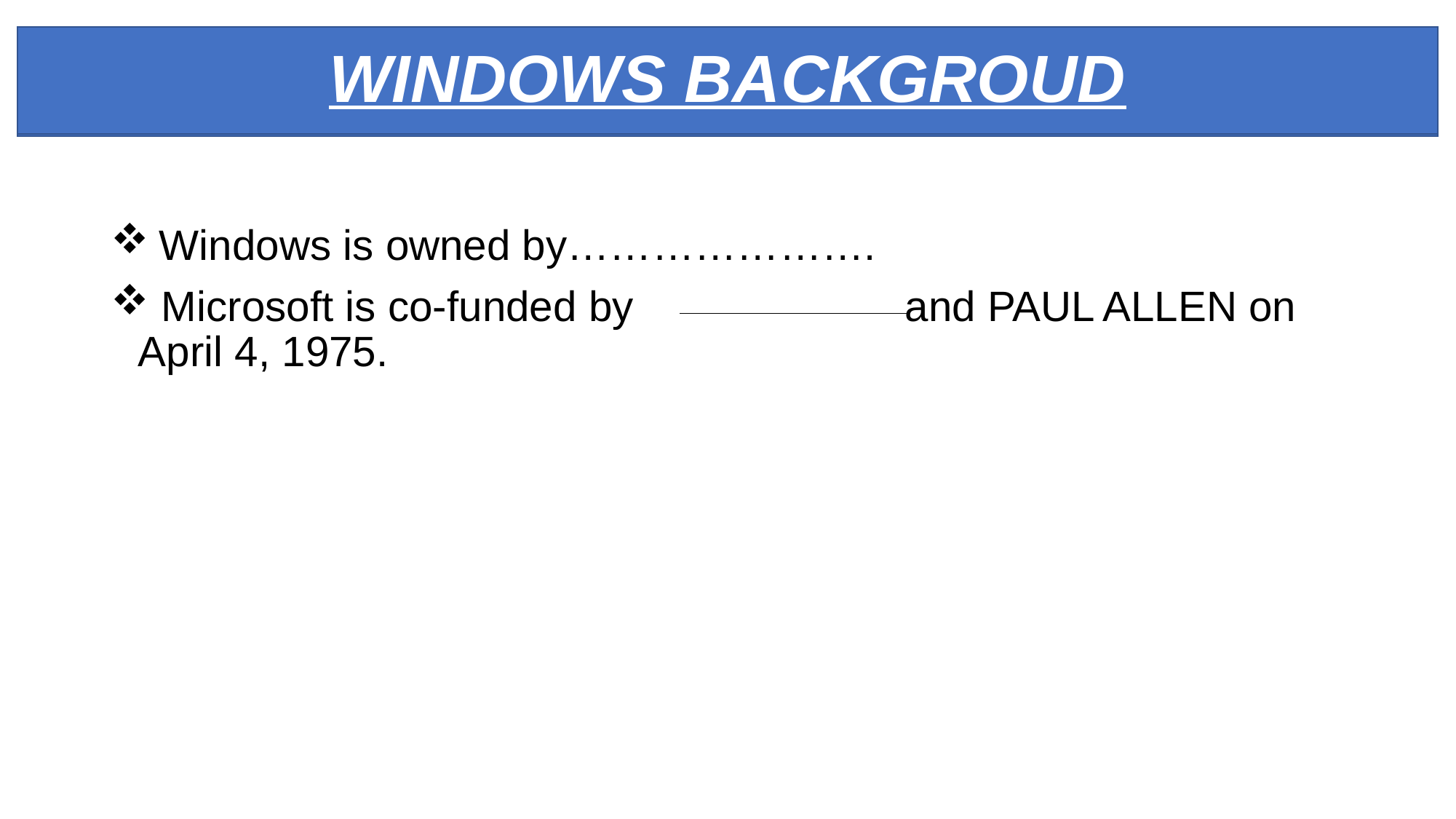

# WINDOWS BACKGROUD
 Windows is owned by………………….
 Microsoft is co-funded by                       and PAUL ALLEN on April 4, 1975.